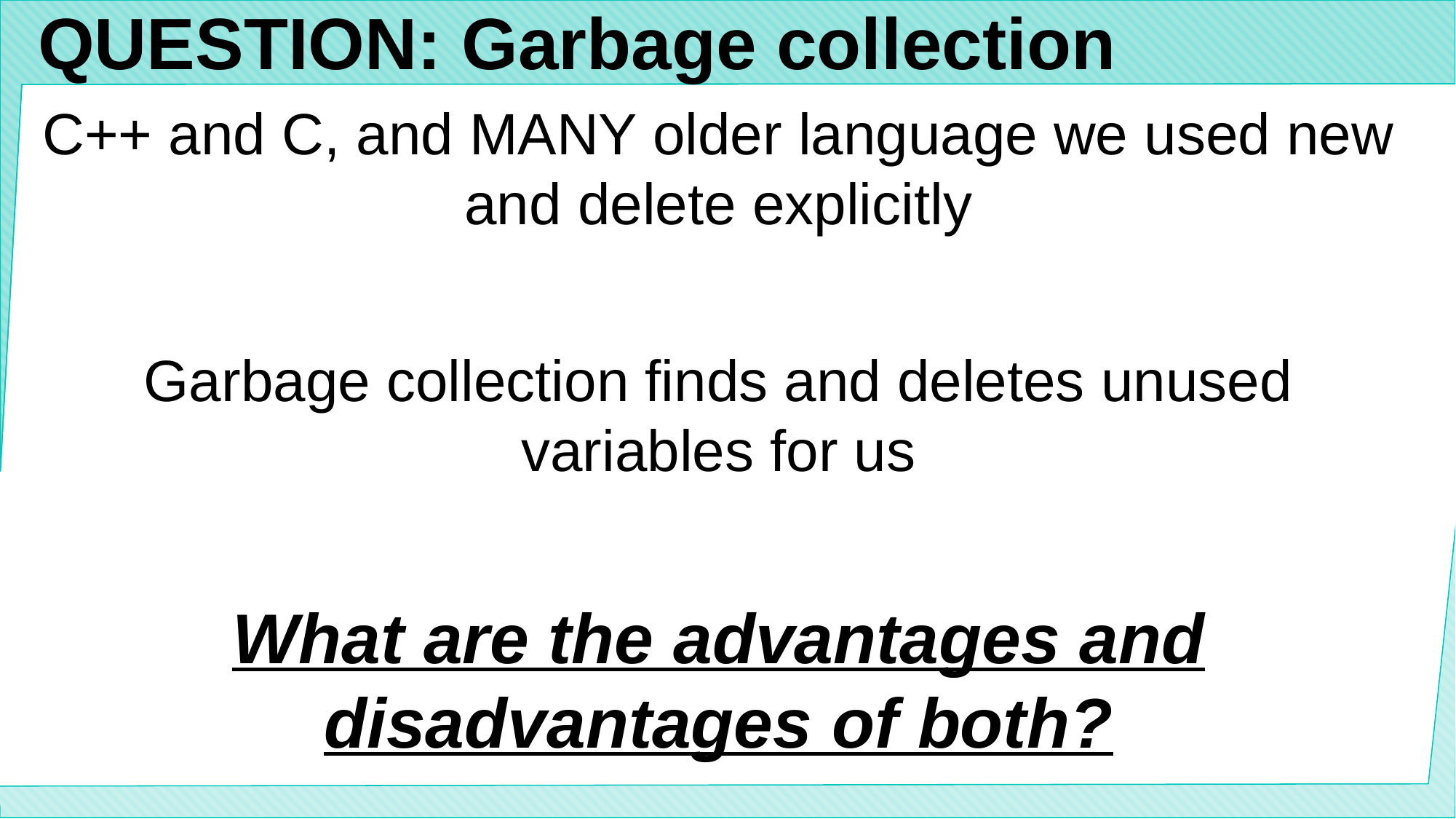

# QUESTION: Garbage collection
C++ and C, and MANY older language we used new and delete explicitly

Garbage collection finds and deletes unused variables for us

What are the advantages and disadvantages of both?